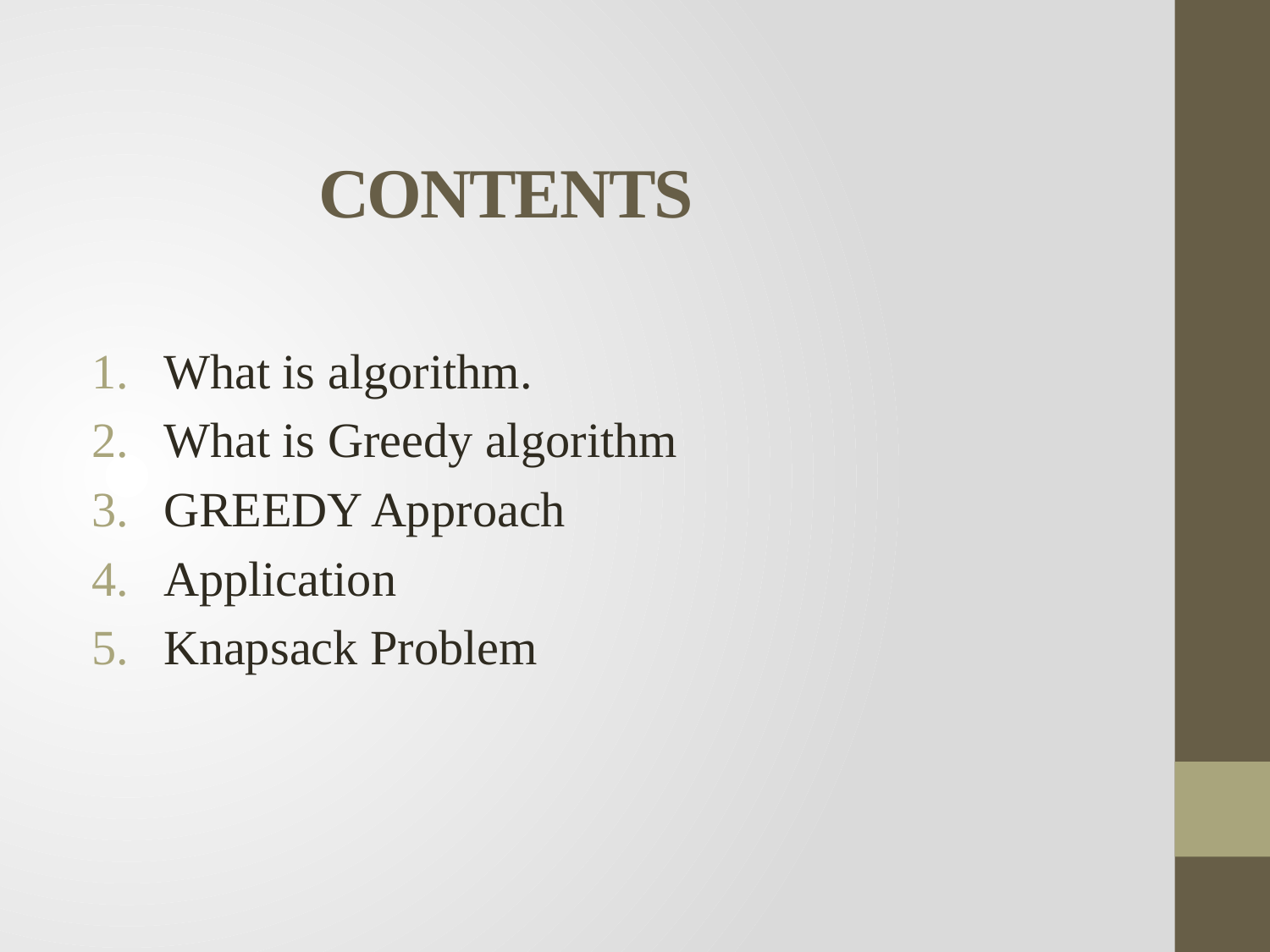

# CONTENTS

What is algorithm.
What is Greedy algorithm
GREEDY Approach
Application
Knapsack Problem